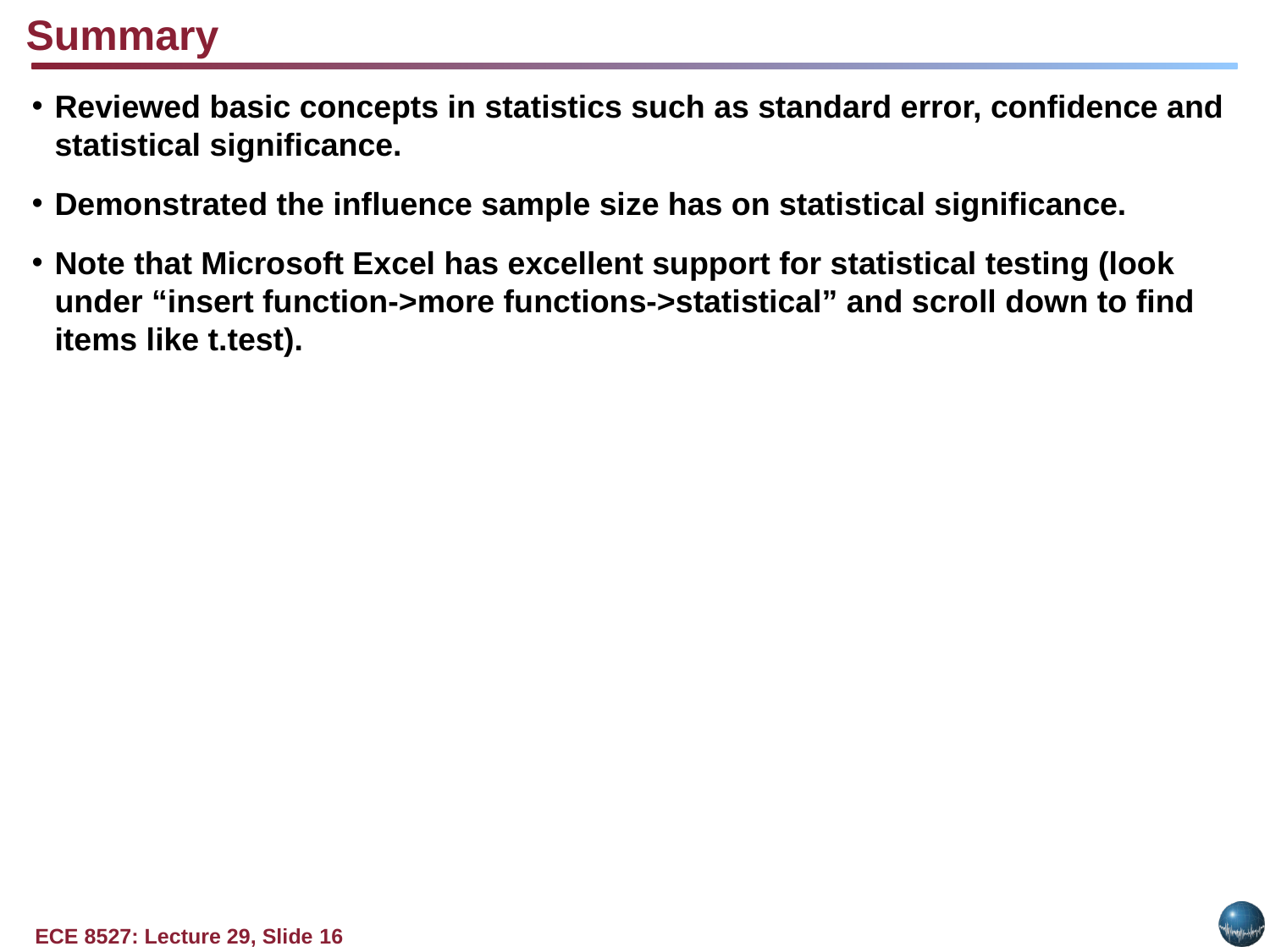

Summary
Reviewed basic concepts in statistics such as standard error, confidence and statistical significance.
Demonstrated the influence sample size has on statistical significance.
Note that Microsoft Excel has excellent support for statistical testing (look under “insert function->more functions->statistical” and scroll down to find items like t.test).